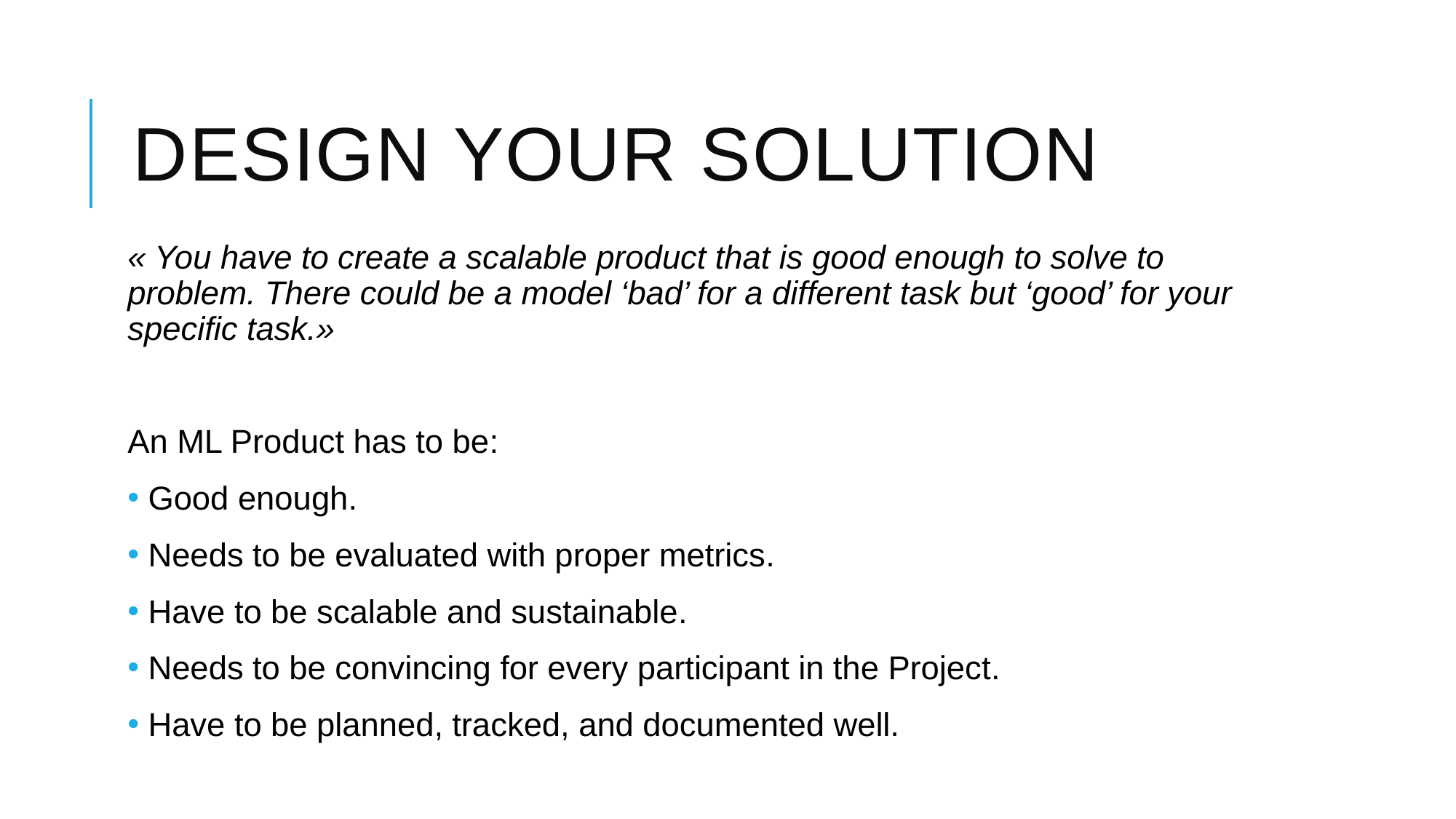

# DESIGN YOUR SOLUTION
« You have to create a scalable product that is good enough to solve to problem. There could be a model ‘bad’ for a different task but ‘good’ for your specific task.»

An ML Product has to be:
 Good enough.
 Needs to be evaluated with proper metrics.
 Have to be scalable and sustainable.
 Needs to be convincing for every participant in the Project.
 Have to be planned, tracked, and documented well.